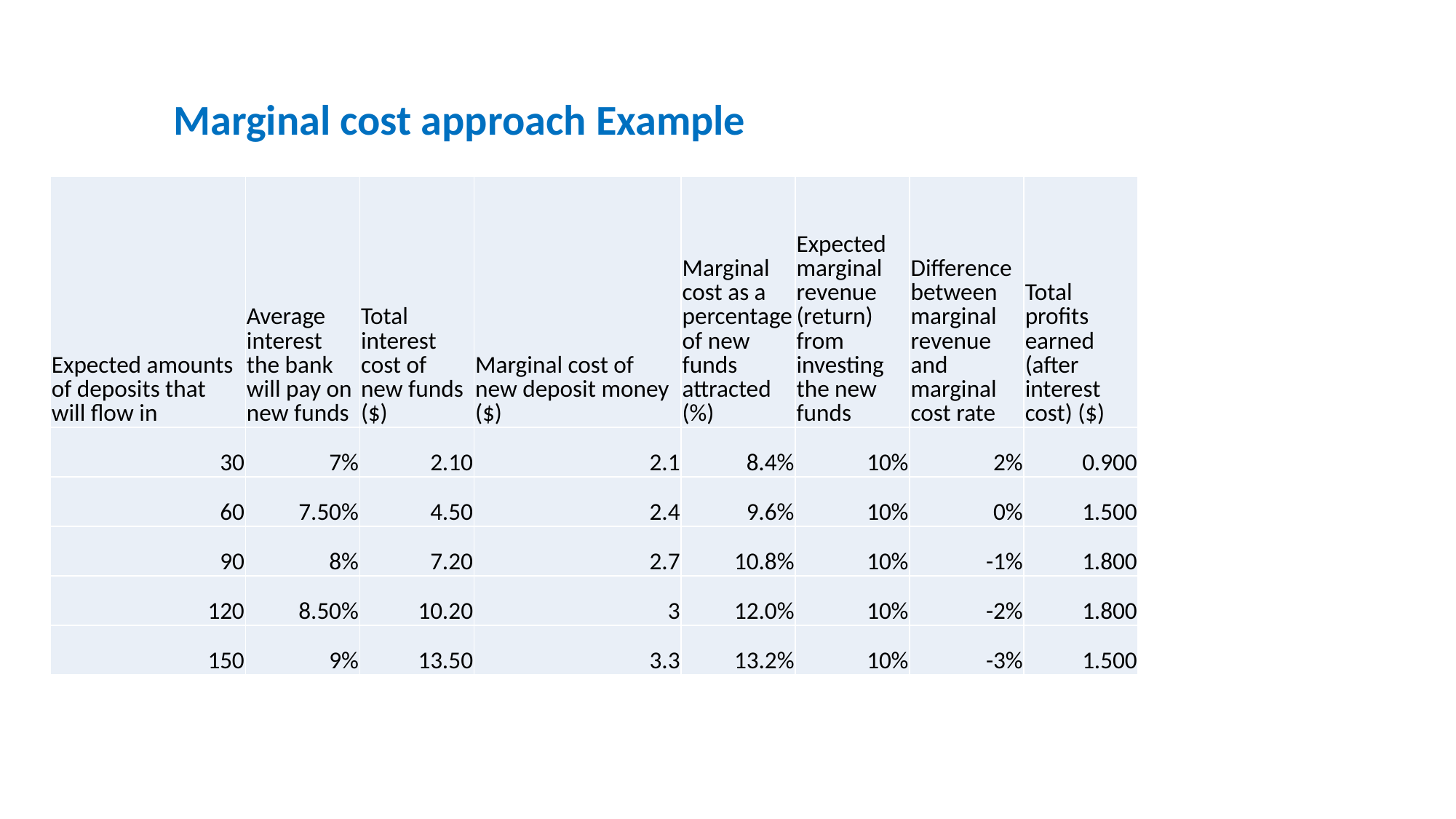

# Marginal cost approach Example

| Expected amounts of deposits that will flow in | Average interest the bank will pay on new funds | Total interest cost of new funds ($) | Marginal cost of new deposit money ($) | Marginal cost as a percentage of new funds attracted (%) | Expected marginal revenue (return) from investing the new funds | Difference between marginal revenue and marginal cost rate | Total profits earned (after interest cost) ($) |
| --- | --- | --- | --- | --- | --- | --- | --- |
| 30 | 7% | 2.10 | 2.1 | 8.4% | 10% | 2% | 0.900 |
| 60 | 7.50% | 4.50 | 2.4 | 9.6% | 10% | 0% | 1.500 |
| 90 | 8% | 7.20 | 2.7 | 10.8% | 10% | -1% | 1.800 |
| 120 | 8.50% | 10.20 | 3 | 12.0% | 10% | -2% | 1.800 |
| 150 | 9% | 13.50 | 3.3 | 13.2% | 10% | -3% | 1.500 |